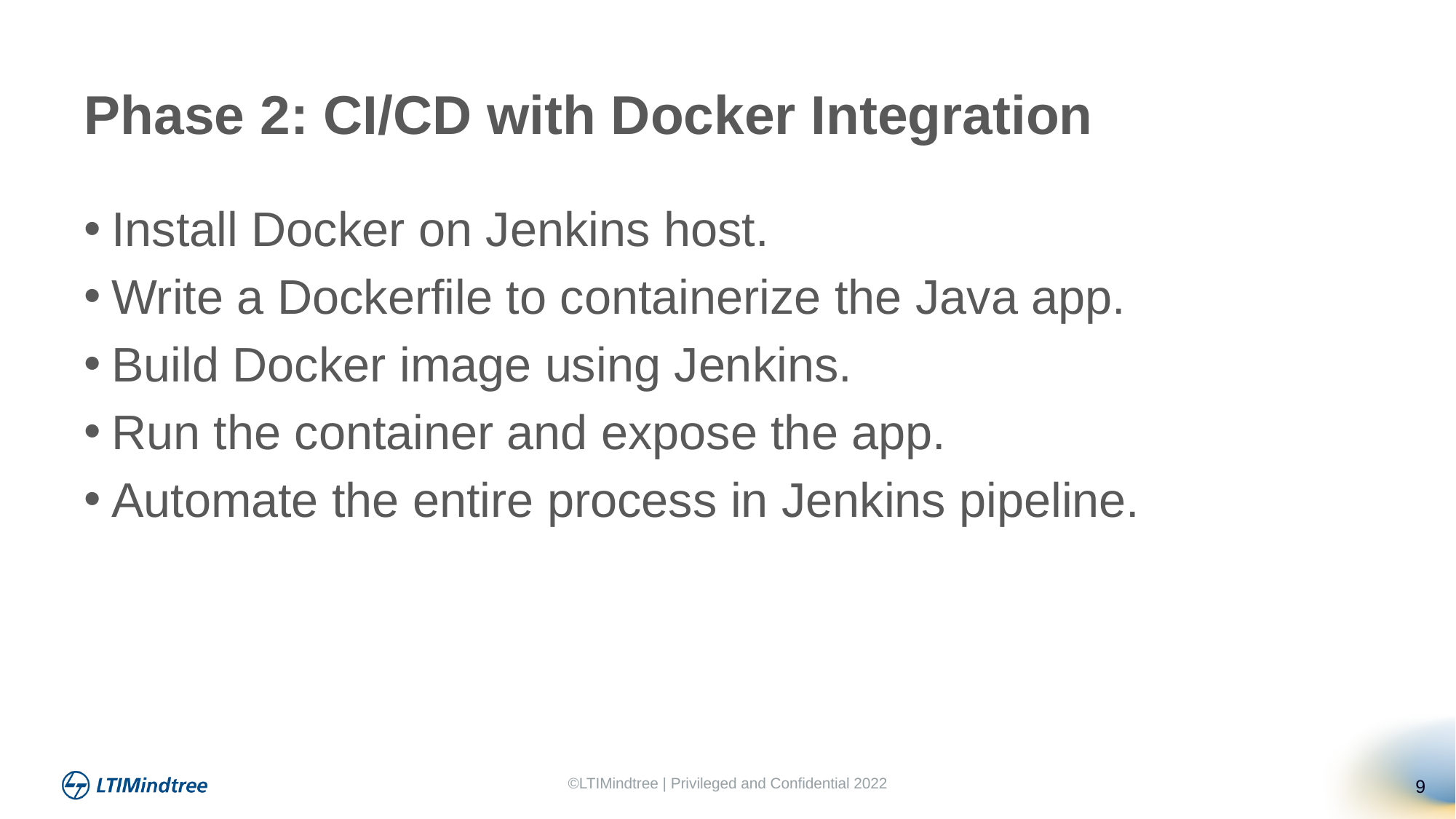

Phase 2: CI/CD with Docker Integration
Install Docker on Jenkins host.
Write a Dockerfile to containerize the Java app.
Build Docker image using Jenkins.
Run the container and expose the app.
Automate the entire process in Jenkins pipeline.